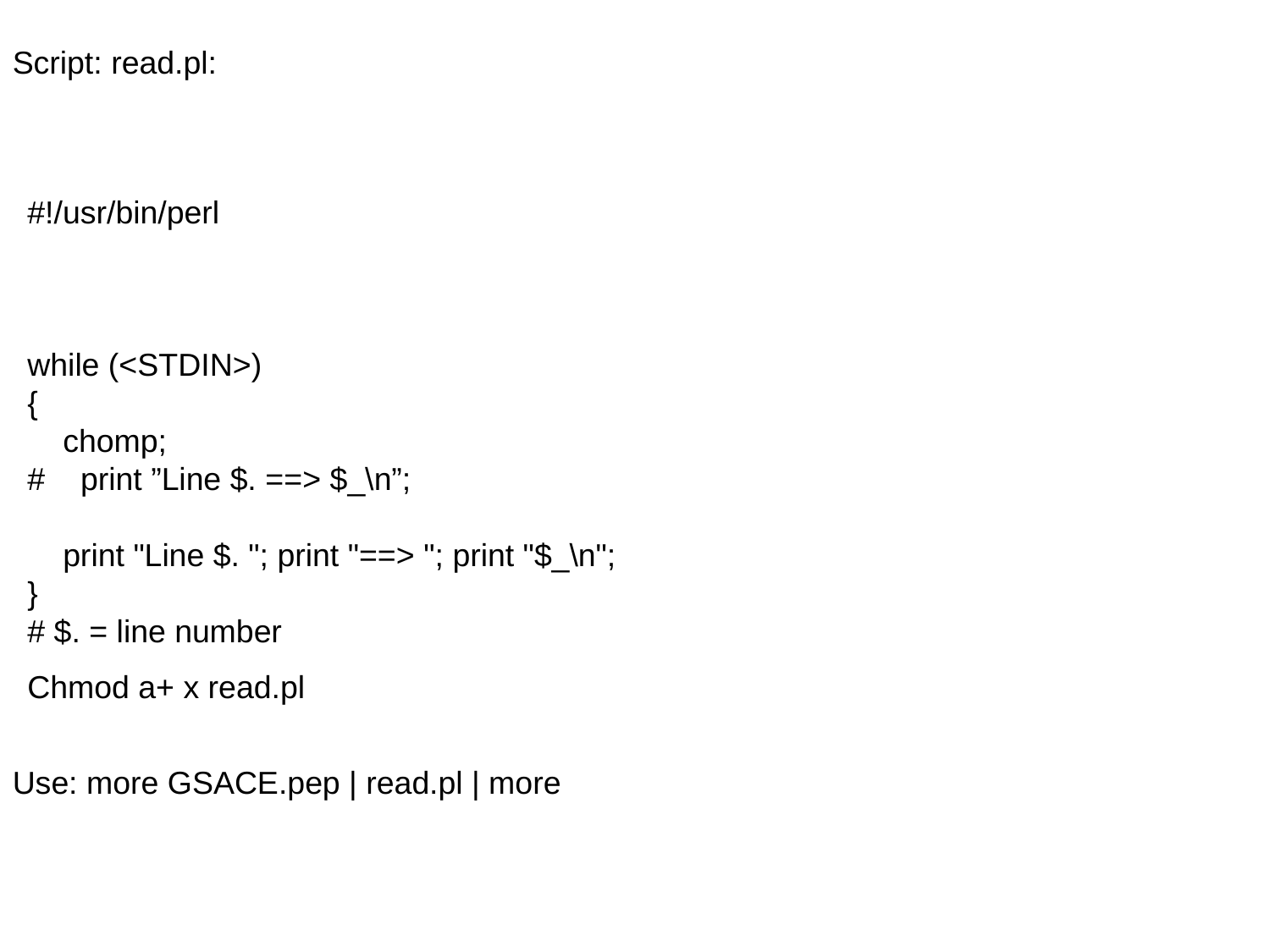

Script: read.pl:
#!/usr/bin/perl

while (<STDIN>)
{
    chomp;
#    print ”Line $. ==> $_\n”;

    print "Line $. "; print "==> "; print "$_\n";
}
# $. = line number

Chmod a+ x read.pl
Use: more GSACE.pep | read.pl | more